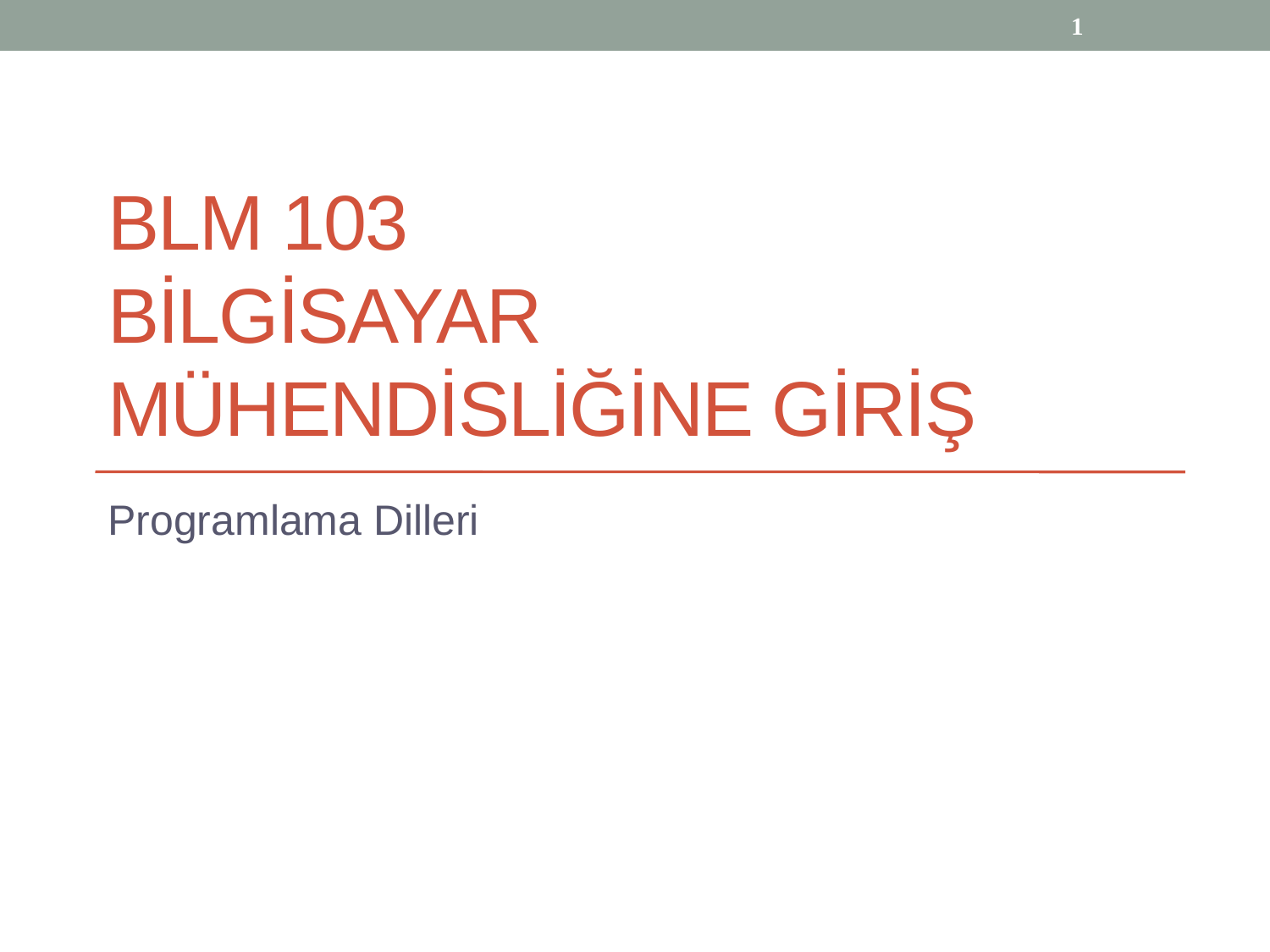

1
# BLM 103 Bilgisayar Mühendisliğine Giriş
Programlama Dilleri